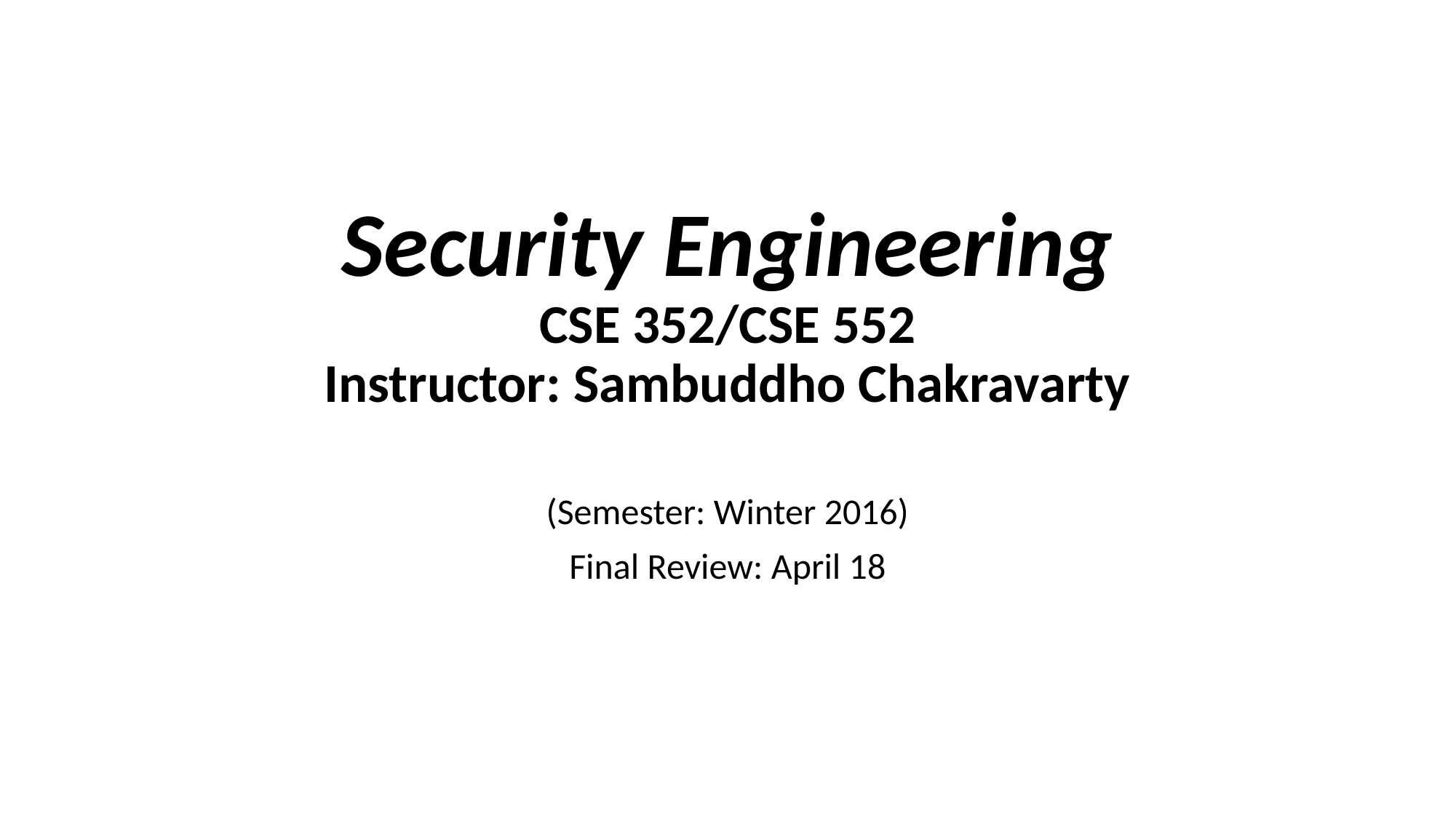

# Security Engineering CSE 352/CSE 552 Instructor: Sambuddho Chakravarty
(Semester: Winter 2016)
Final Review: April 18